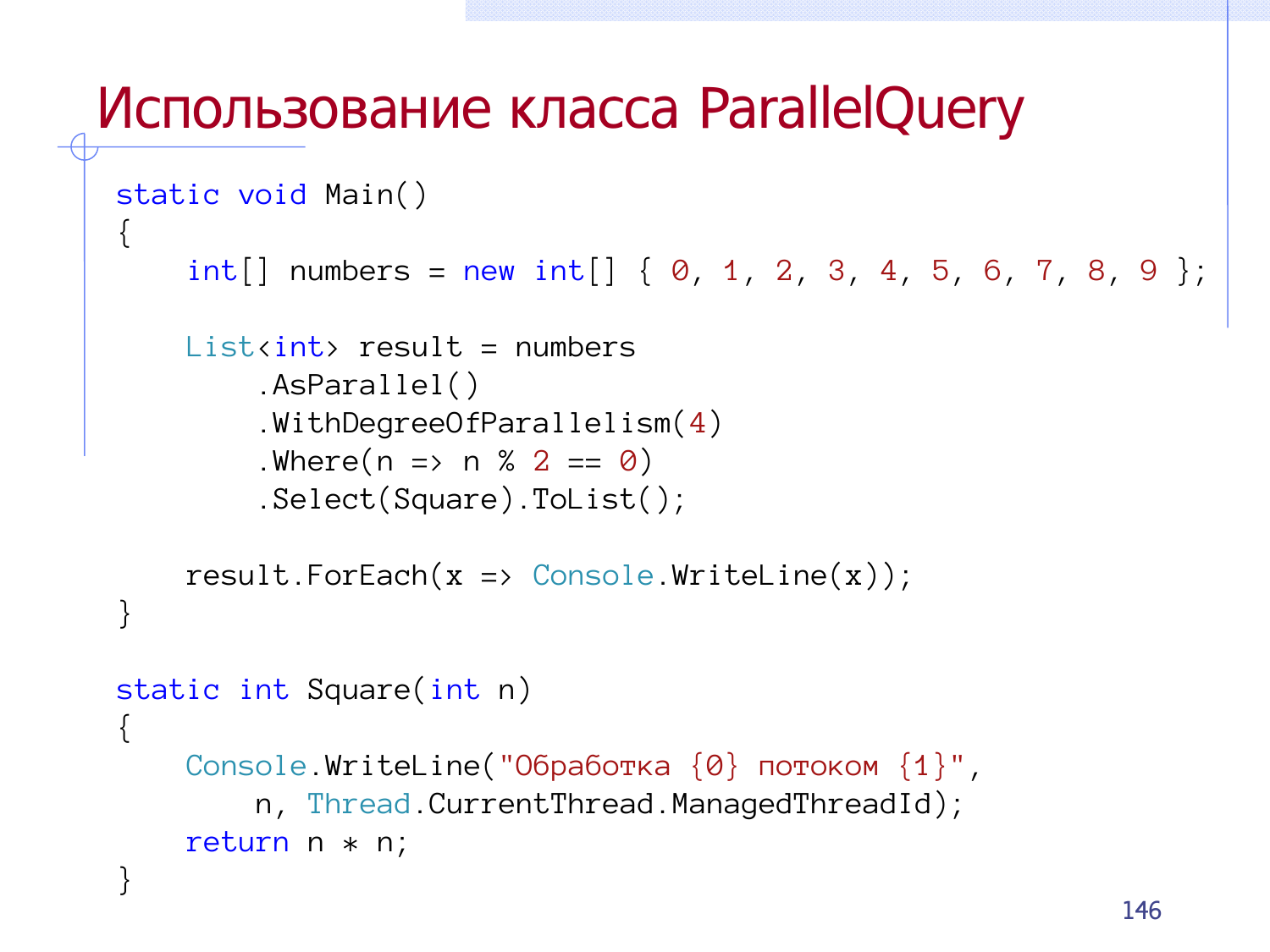

# Использование класса ParallelQuery
static void Main()
{
    int[] numbers = new int[] { 0, 1, 2, 3, 4, 5, 6, 7, 8, 9 };

    List<int> result = numbers
        .AsParallel()
        .WithDegreeOfParallelism(4)
        .Where(n => n % 2 == 0)
        .Select(Square).ToList();

    result.ForEach(x => Console.WriteLine(x));
}

static int Square(int n)
{
    Console.WriteLine("Обработка {0} потоком {1}",
        n, Thread.CurrentThread.ManagedThreadId);
    return n * n;
}
146